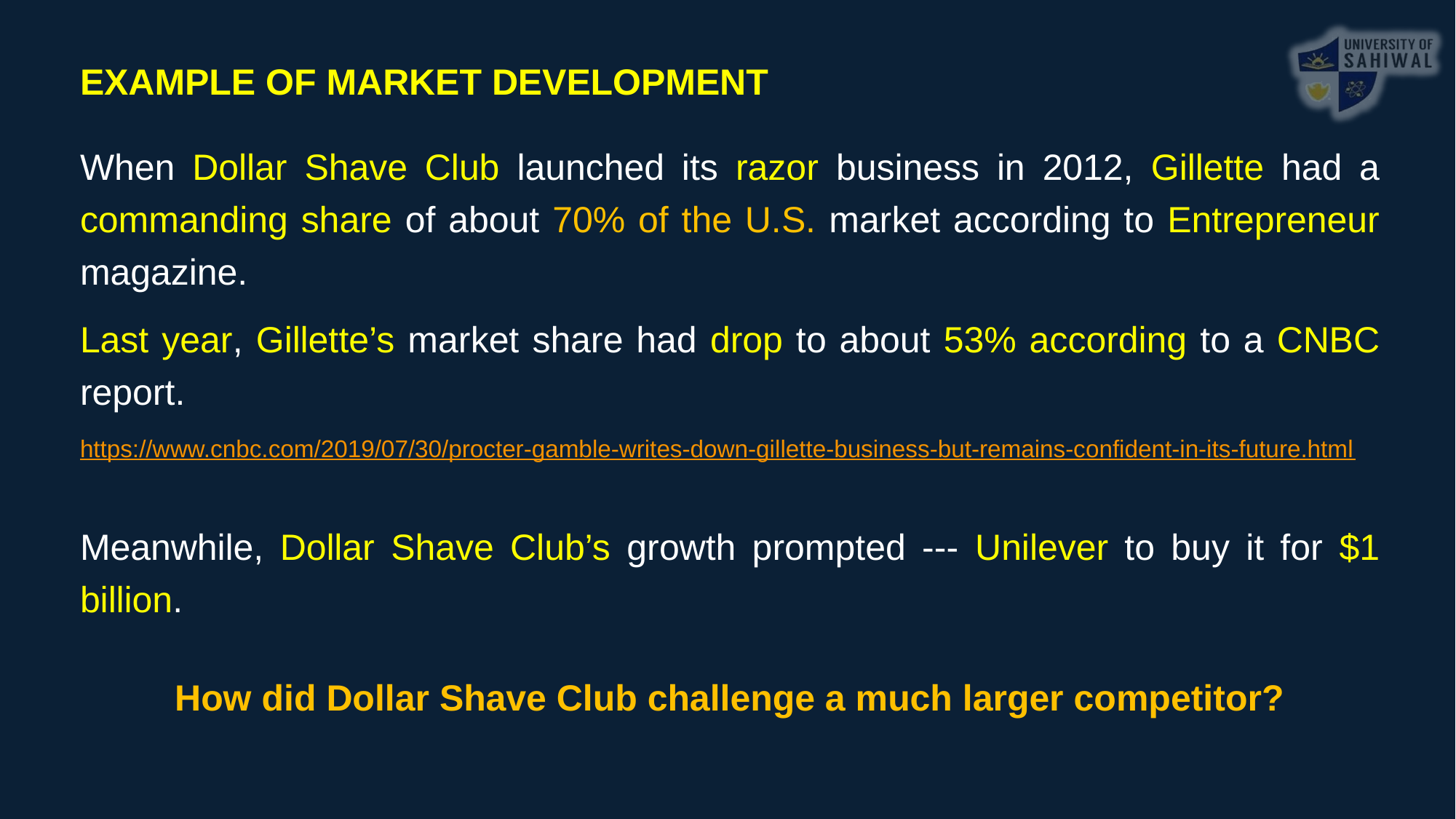

EXAMPLE OF MARKET DEVELOPMENT

When Dollar Shave Club launched its razor business in 2012, Gillette had a commanding share of about 70% of the U.S. market according to Entrepreneur magazine.
Last year, Gillette’s market share had drop to about 53% according to a CNBC report.
https://www.cnbc.com/2019/07/30/procter-gamble-writes-down-gillette-business-but-remains-confident-in-its-future.html

Meanwhile, Dollar Shave Club’s growth prompted --- Unilever to buy it for $1 billion.

How did Dollar Shave Club challenge a much larger competitor?